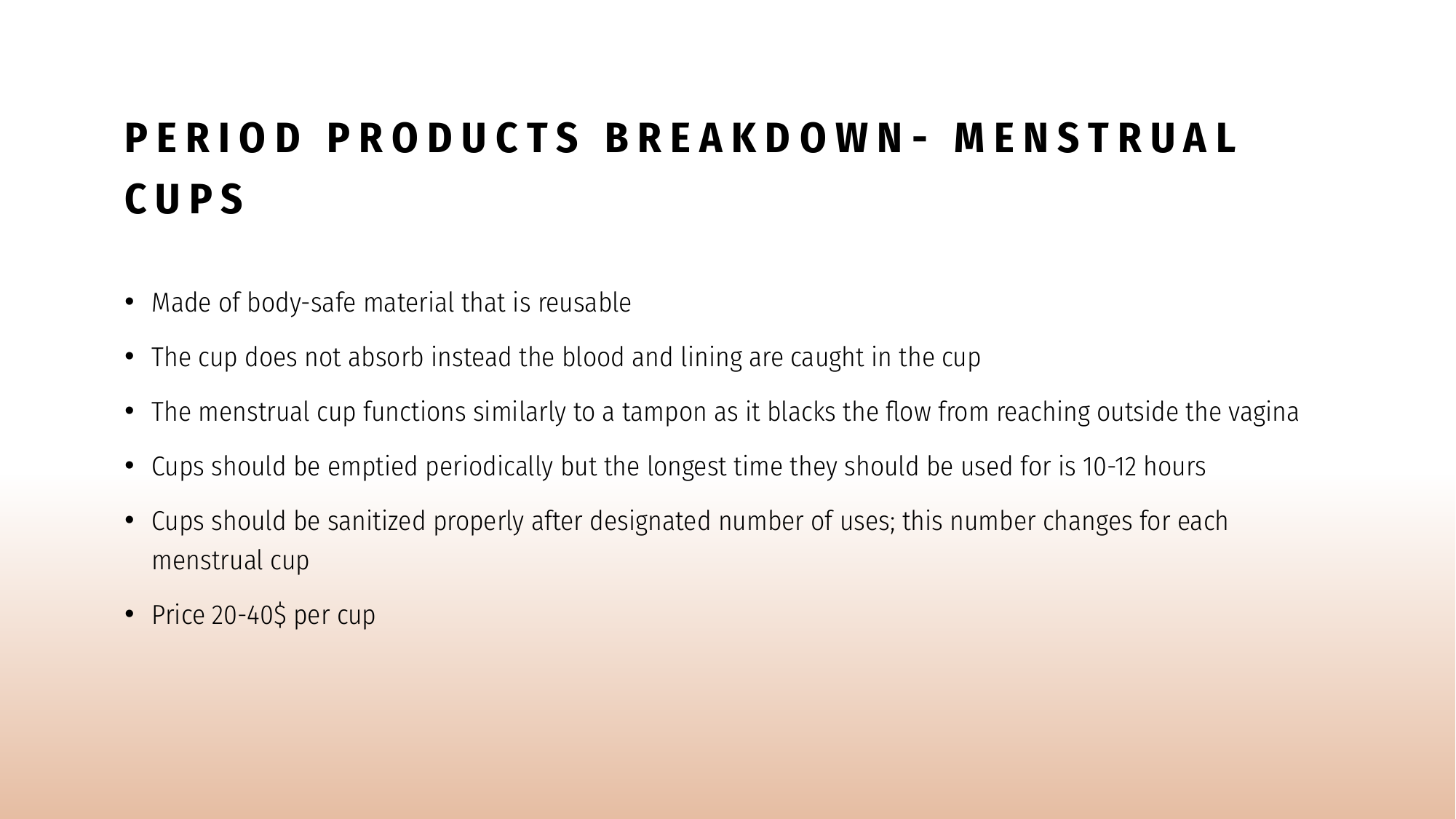

# Period Products Breakdown- Menstrual cups
Made of body-safe material that is reusable
The cup does not absorb instead the blood and lining are caught in the cup
The menstrual cup functions similarly to a tampon as it blacks the flow from reaching outside the vagina
Cups should be emptied periodically but the longest time they should be used for is 10-12 hours
Cups should be sanitized properly after designated number of uses; this number changes for each menstrual cup
Price 20-40$ per cup